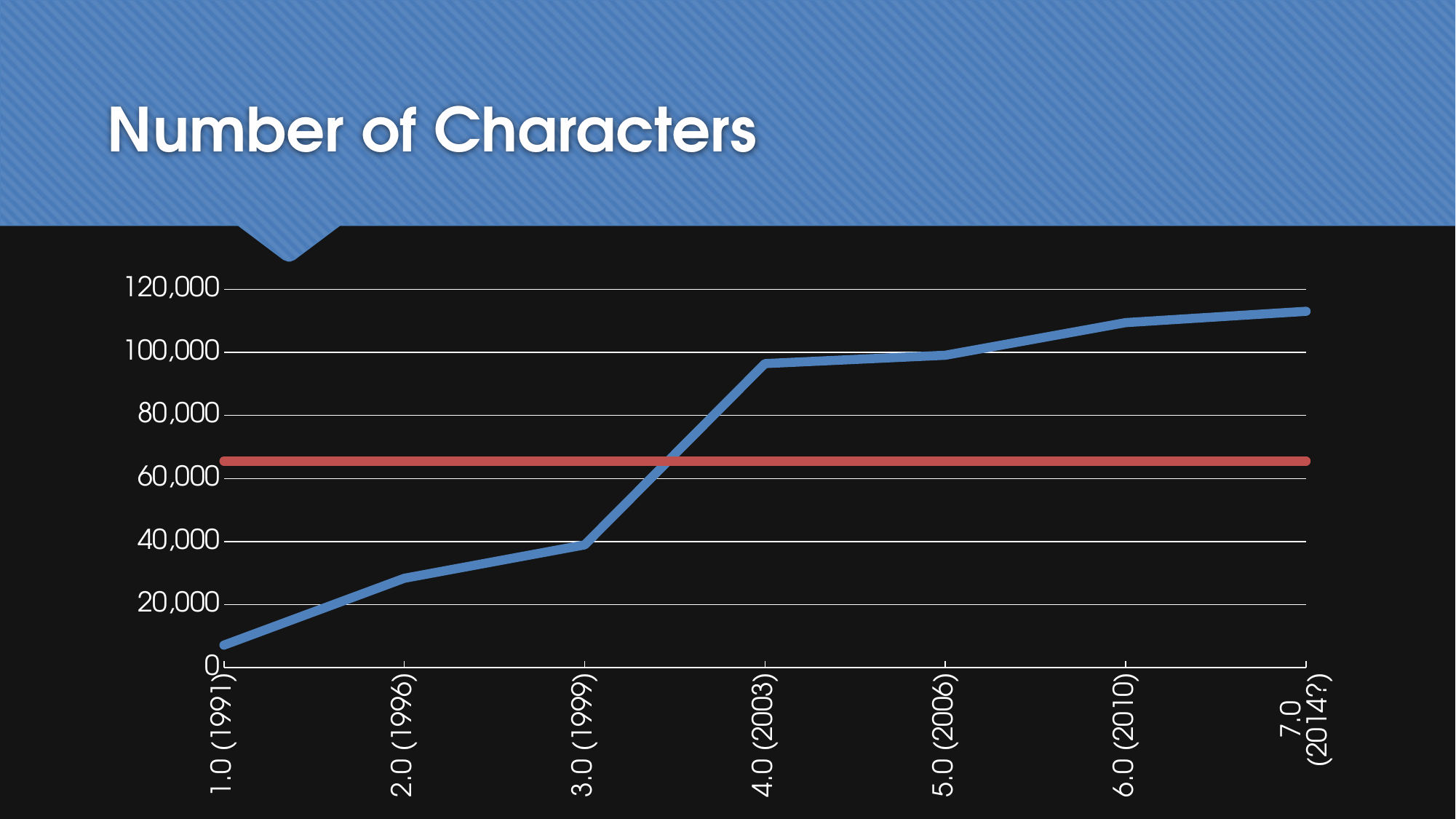

# Number of Characters

### Chart

| Category | Number of Characters | Column1 |
|---|---|---|
| 1.0 (1991) | 7161.0 | 65535.0 |
| 2.0 (1996) | 28359.0 | 65535.0 |
| 3.0 (1999) | 38950.0 | 65535.0 |
| 4.0 (2003) | 96447.0 | 65535.0 |
| 5.0 (2006) | 99089.0 | 65535.0 |
| 6.0 (2010) | 109449.0 | 65535.0 |
| 7.0 (2014?) | 113021.0 | 65535.0 |